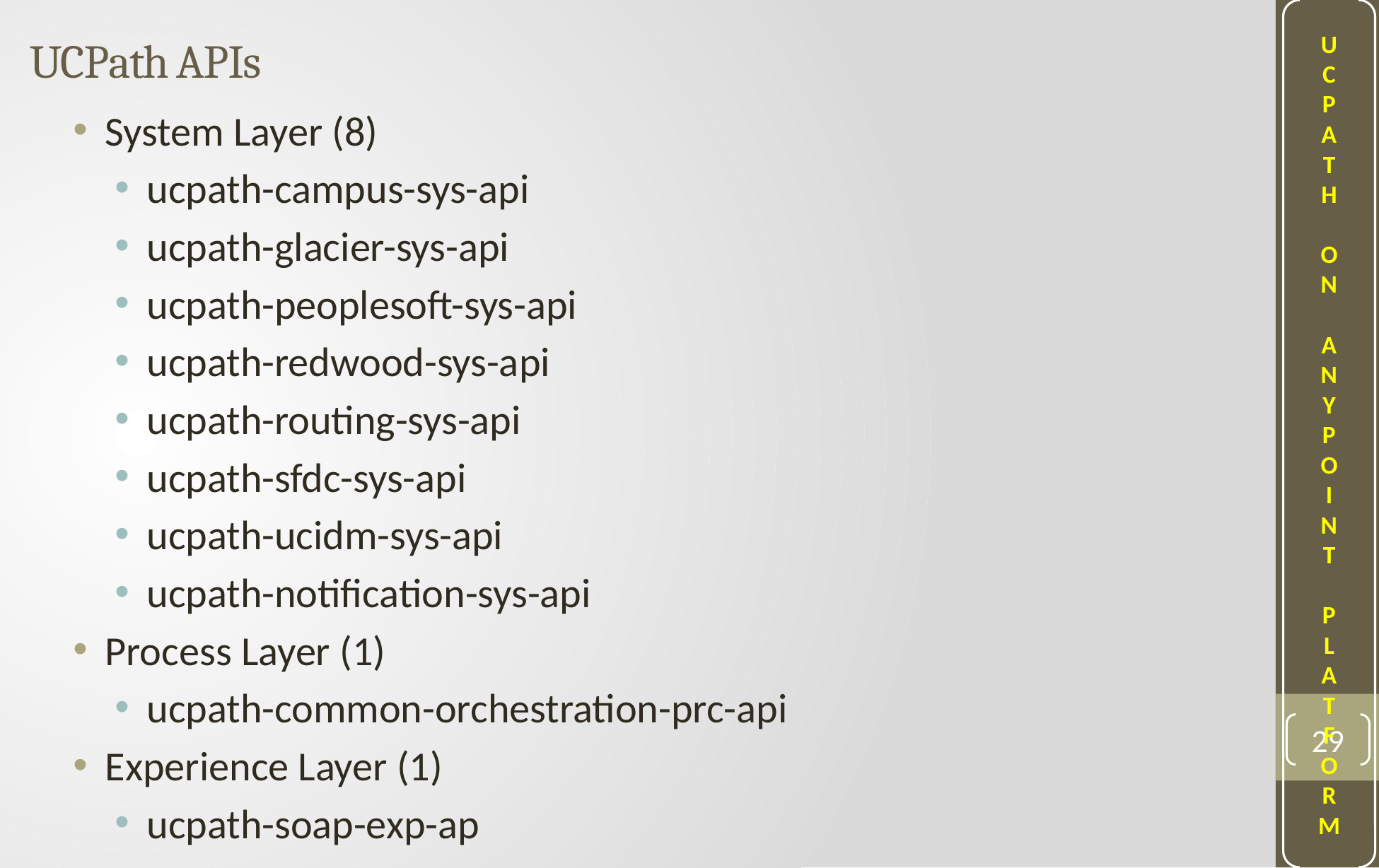

U
C
P
A
T
H

O
N

A
N
Y
P
O
I
N
T

P
L
A
T
F
O
R
M
# UCPath APIs
System Layer (8)
ucpath-campus-sys-api
ucpath-glacier-sys-api
ucpath-peoplesoft-sys-api
ucpath-redwood-sys-api
ucpath-routing-sys-api
ucpath-sfdc-sys-api
ucpath-ucidm-sys-api
ucpath-notification-sys-api
Process Layer (1)
ucpath-common-orchestration-prc-api
Experience Layer (1)
ucpath-soap-exp-ap
29